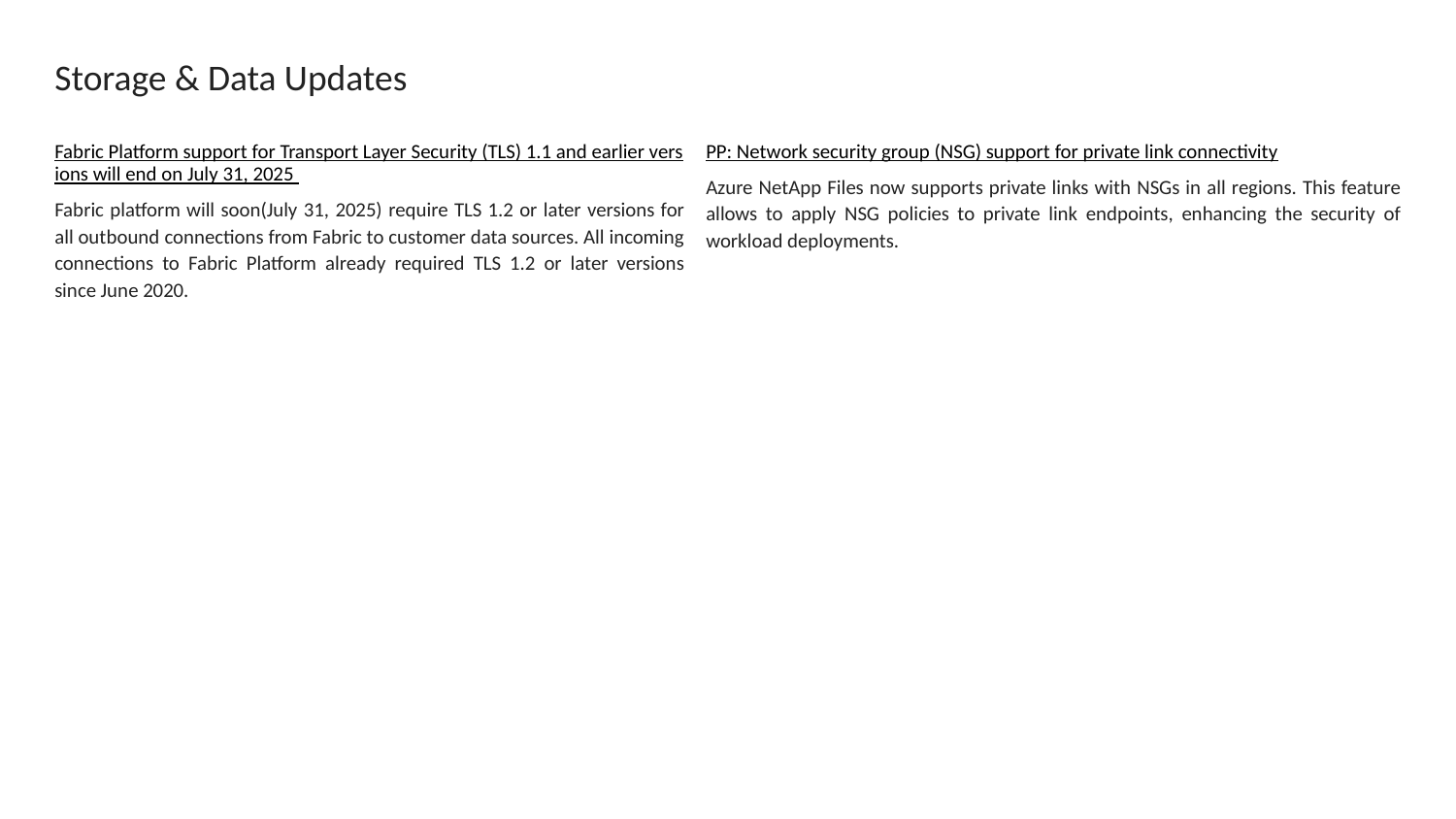

# Storage & Data Updates
PP: Network security group (NSG) support for private link connectivity
Azure NetApp Files now supports private links with NSGs in all regions. This feature allows to apply NSG policies to private link endpoints, enhancing the security of workload deployments.
Fabric Platform support for Transport Layer Security (TLS) 1.1 and earlier versions will end on July 31, 2025
Fabric platform will soon(July 31, 2025) require TLS 1.2 or later versions for all outbound connections from Fabric to customer data sources. All incoming connections to Fabric Platform already required TLS 1.2 or later versions since June 2020.